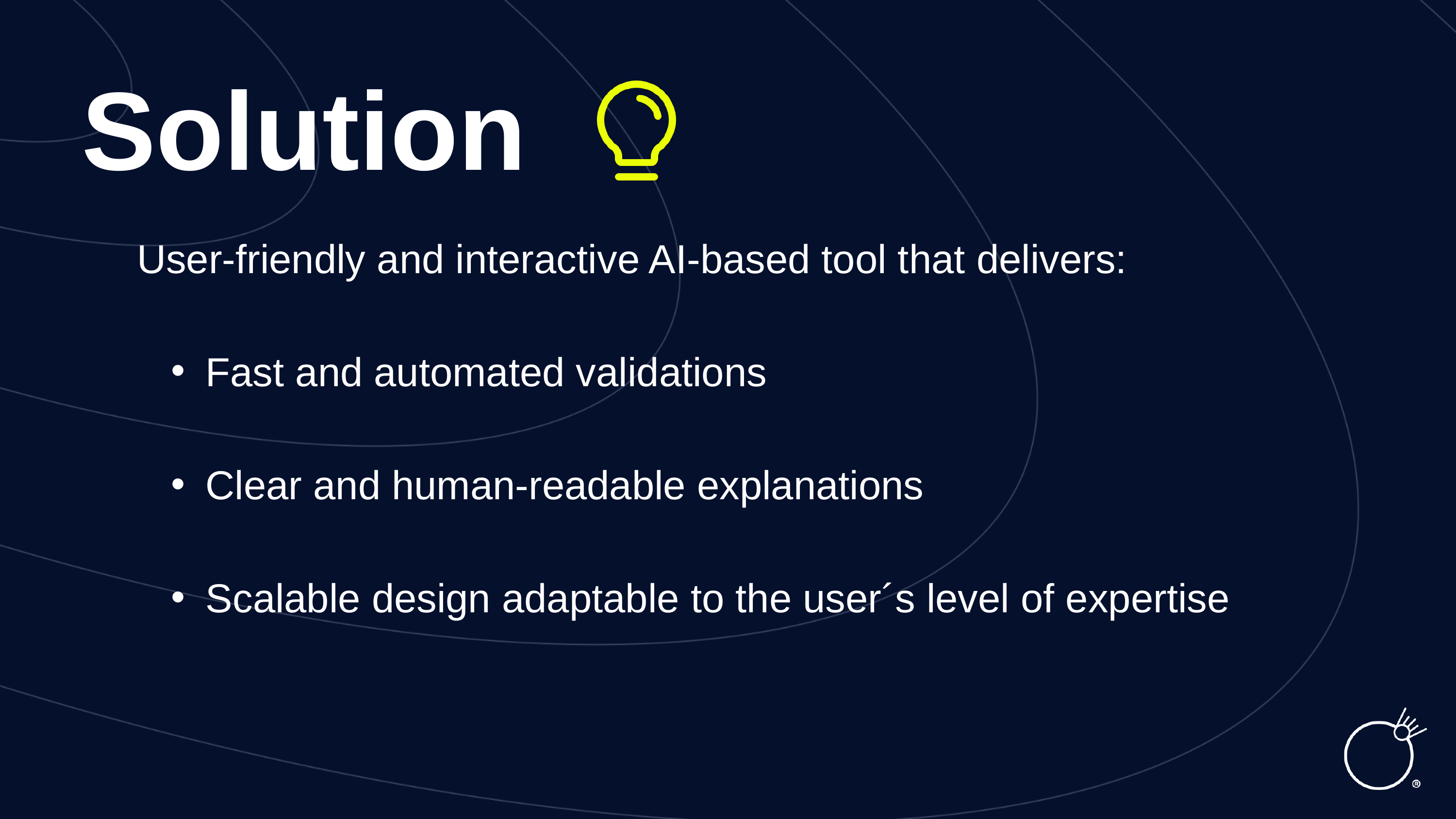

Solution
User-friendly and interactive AI-based tool that delivers:

Fast and automated validations

Clear and human-readable explanations

Scalable design adaptable to the user´s level of expertise